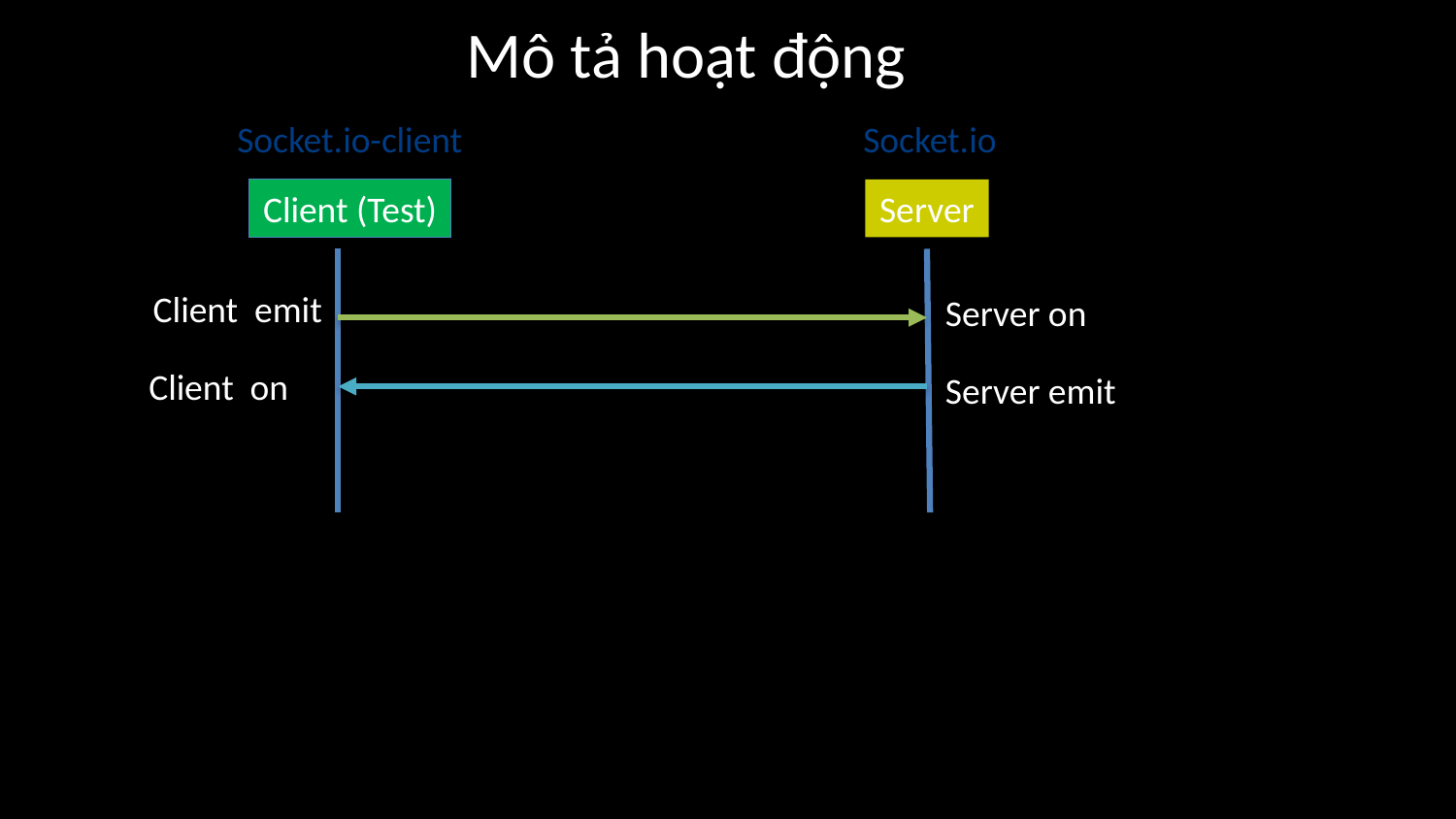

Mô tả hoạt động
Socket.io-client
Socket.io
Client (Test)
Server
Client  emit
Server on
Client  on
Server emit